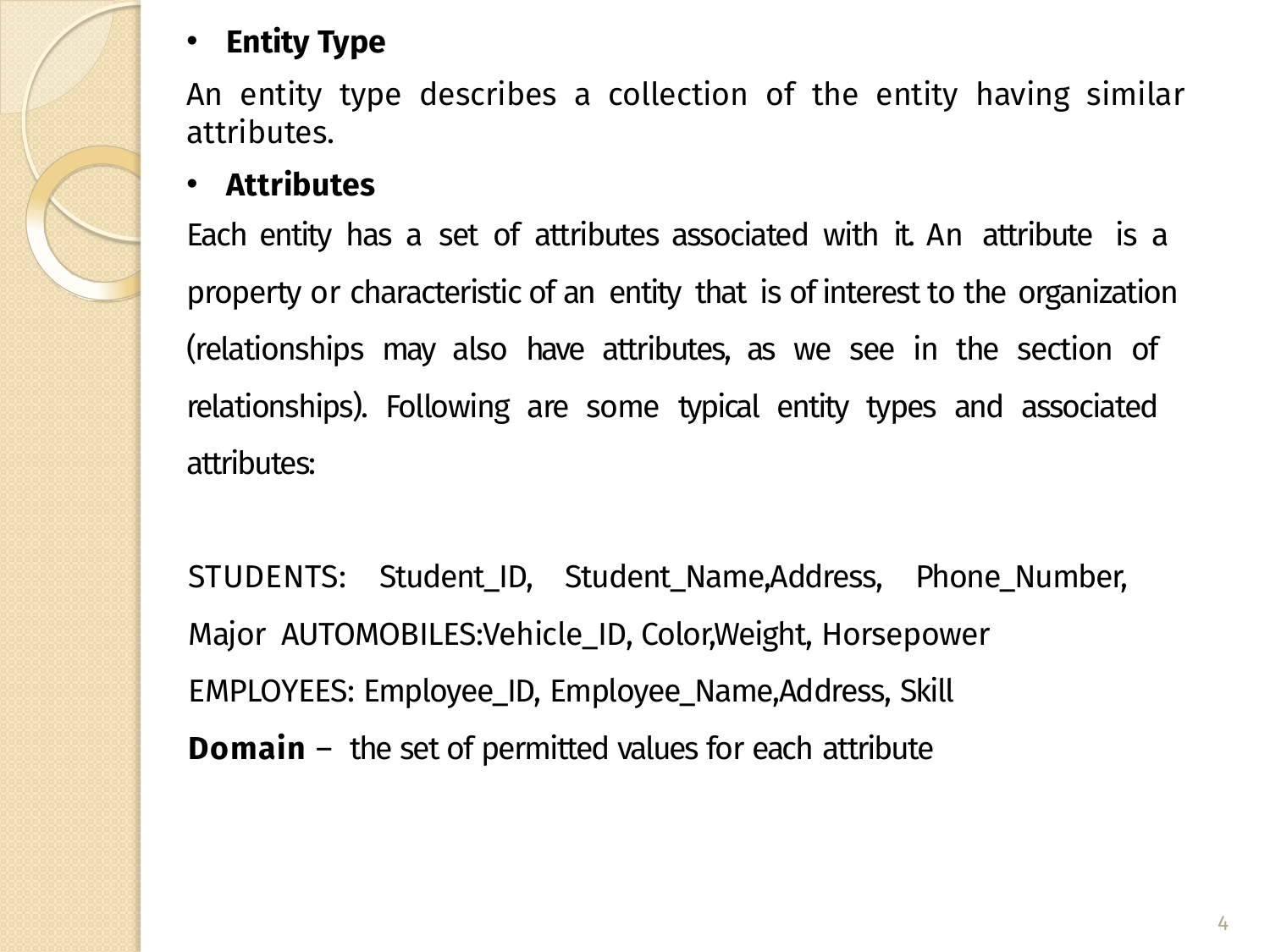

Entity Type
An entity type describes a collection of the entity having similar attributes.
Attributes
Each  entity  has  a   set  of  attributes  associated  with  it.  An  attribute   is  a
property or characteristic of an  entity  that  is of interest to the organization
(relationships may also have attributes, as we see in the section of  relationships). Following are some typical entity types and associated  attributes:

STUDENTS: Student_ID, Student_Name,Address, Phone_Number, Major  AUTOMOBILES:Vehicle_ID, Color,Weight, Horsepower
EMPLOYEES: Employee_ID, Employee_Name,Address, Skill
Domain – the set of permitted values for each attribute
4